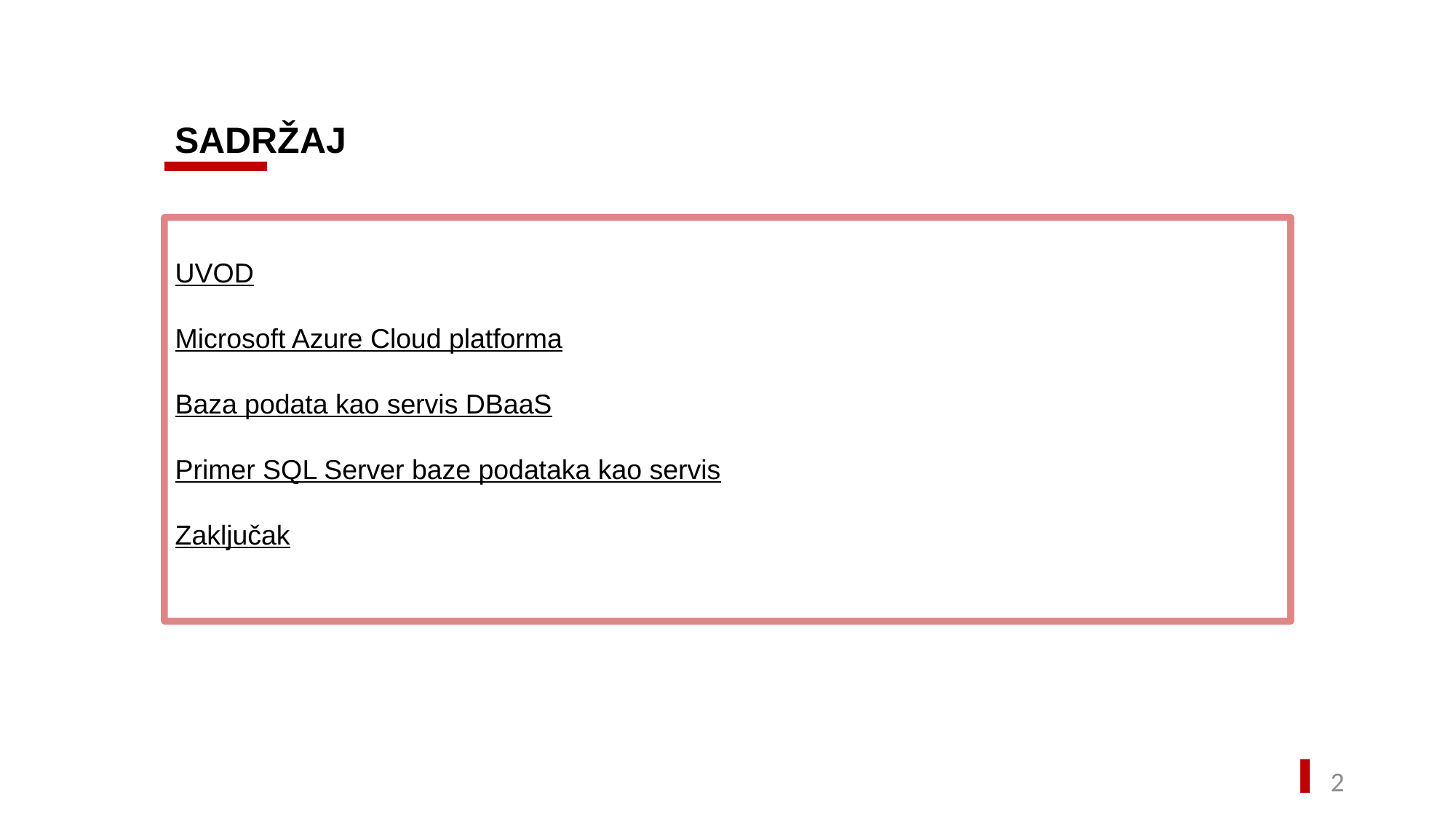

SADRŽAJ

UVOD

Microsoft Azure Cloud platforma

Baza podata kao servis DBaaS

Primer SQL Server baze podataka kao servis

Zaključak

2